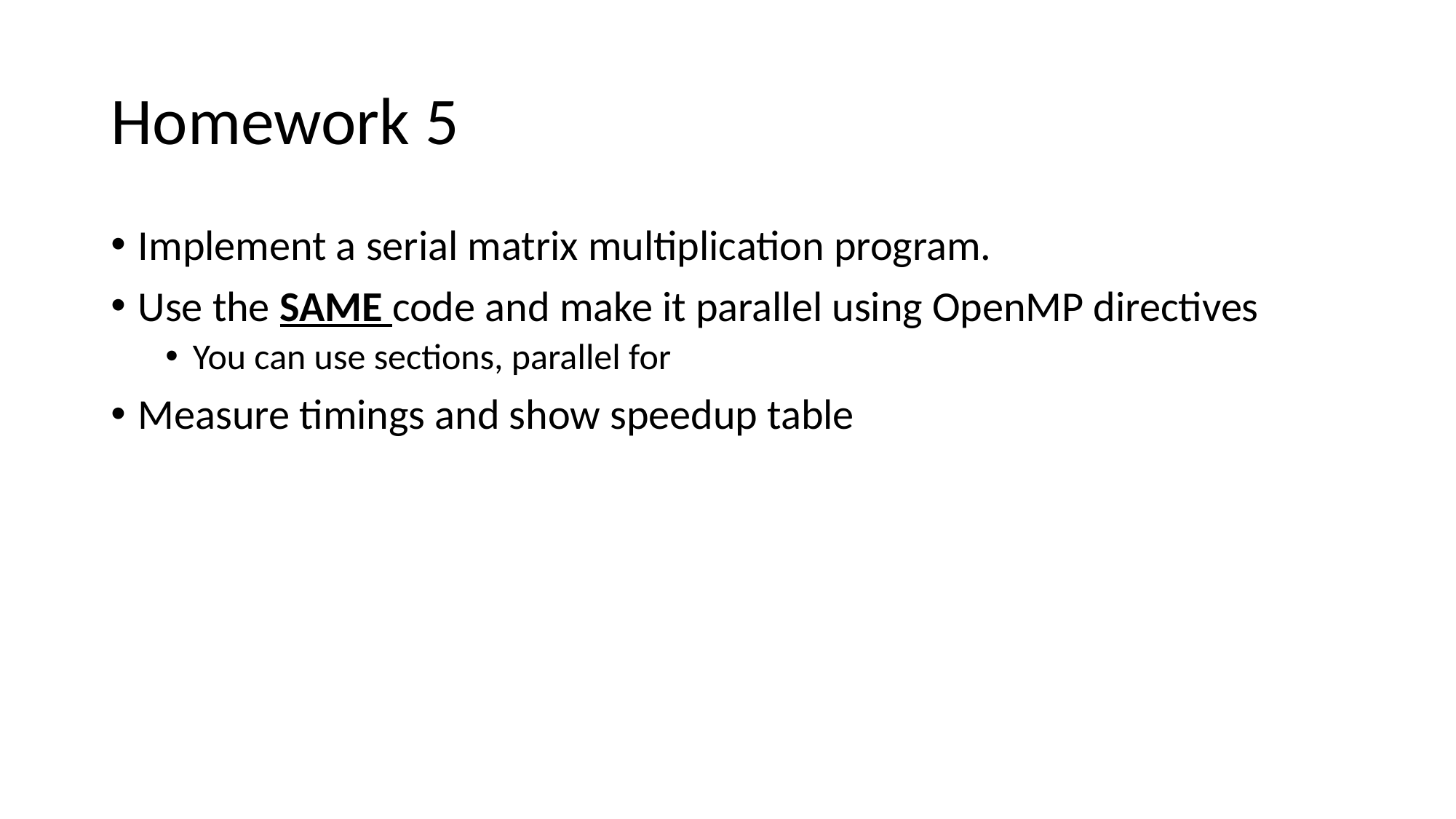

# Homework 5
Implement a serial matrix multiplication program.
Use the SAME code and make it parallel using OpenMP directives
You can use sections, parallel for
Measure timings and show speedup table